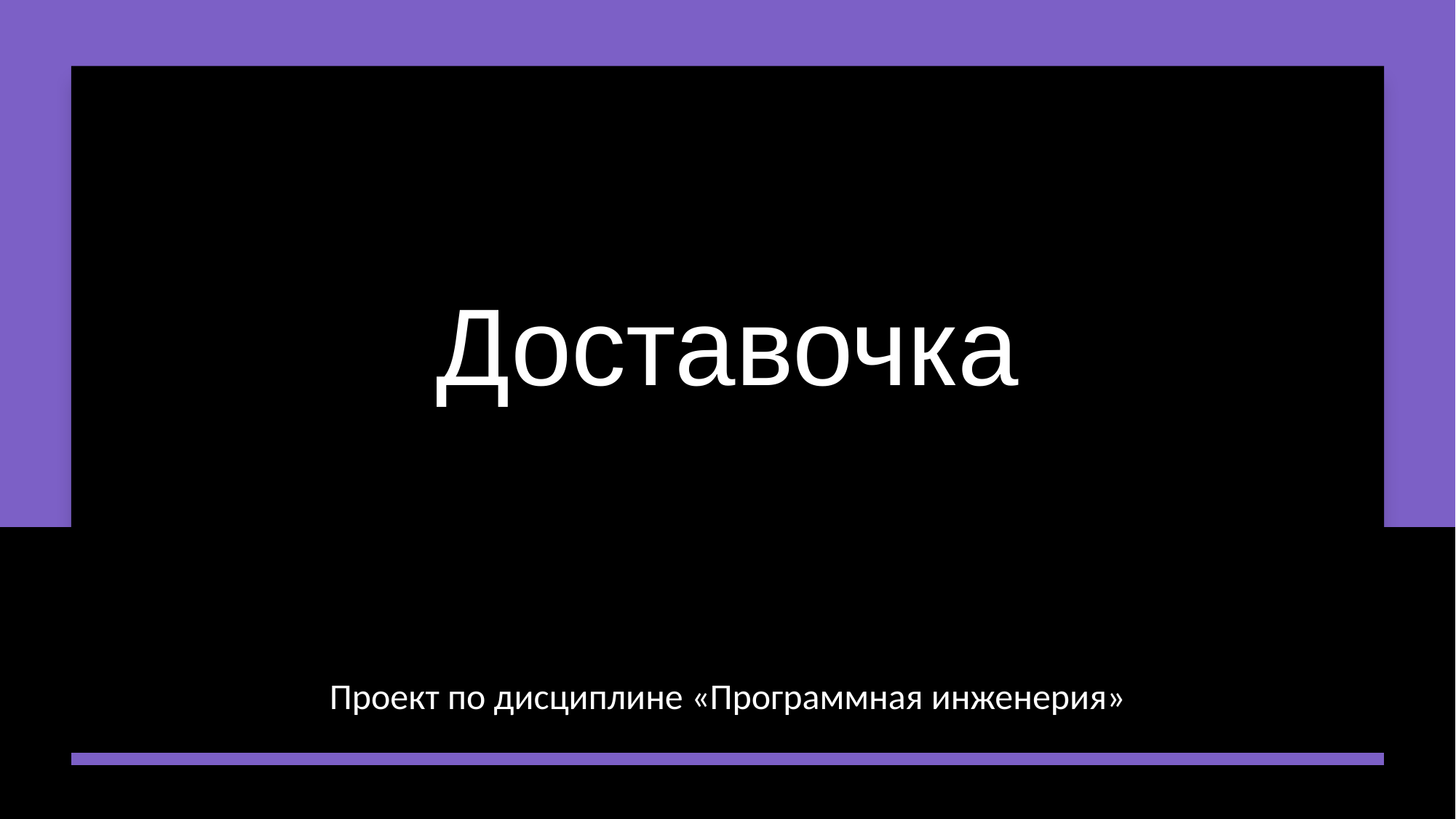

# Доставочка
Проект по дисциплине «Программная инженерия»